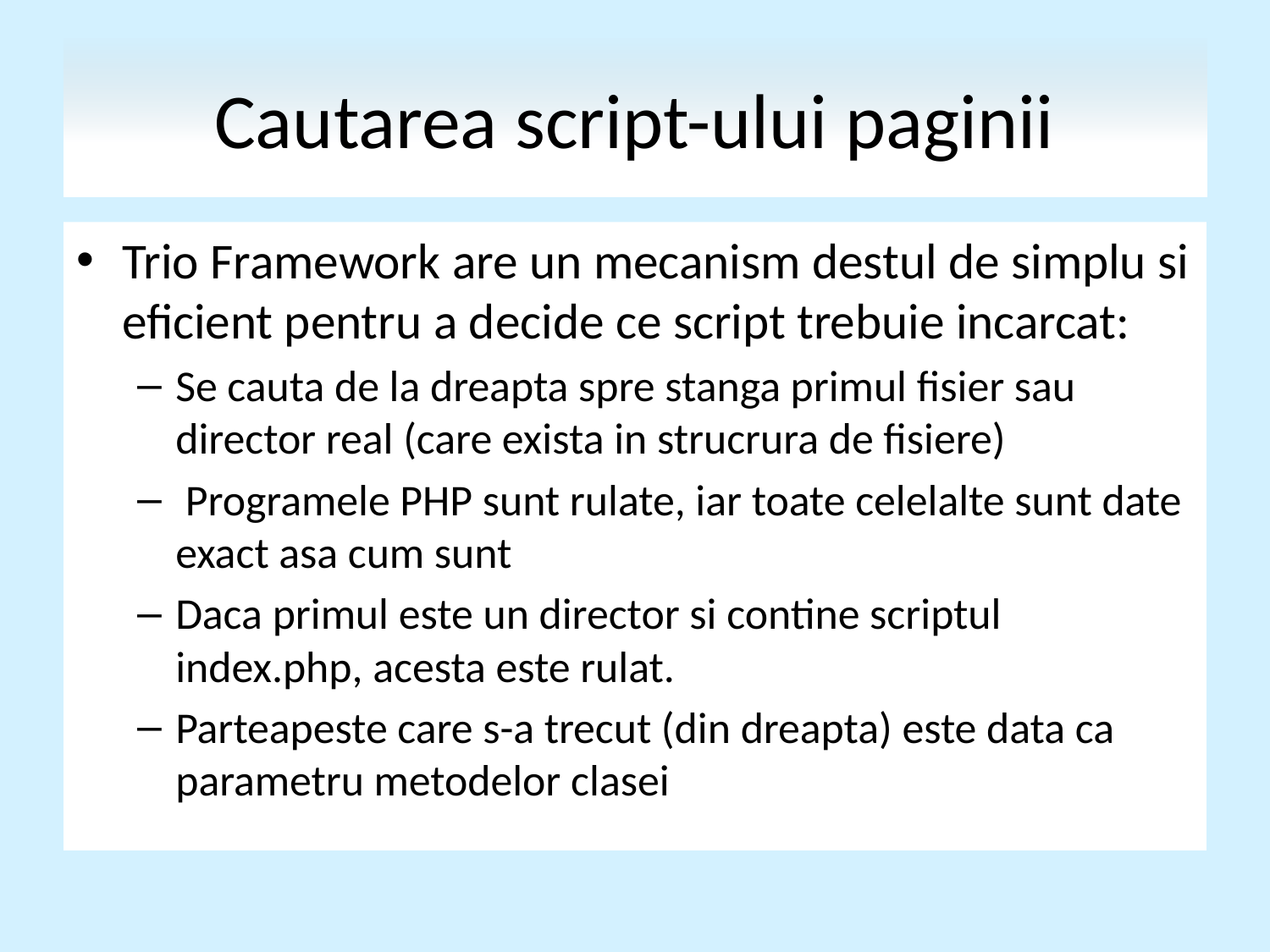

# Cautarea script-ului paginii
Trio Framework are un mecanism destul de simplu si eficient pentru a decide ce script trebuie incarcat:
Se cauta de la dreapta spre stanga primul fisier sau director real (care exista in strucrura de fisiere)
 Programele PHP sunt rulate, iar toate celelalte sunt date exact asa cum sunt
Daca primul este un director si contine scriptul index.php, acesta este rulat.
Parteapeste care s-a trecut (din dreapta) este data ca parametru metodelor clasei